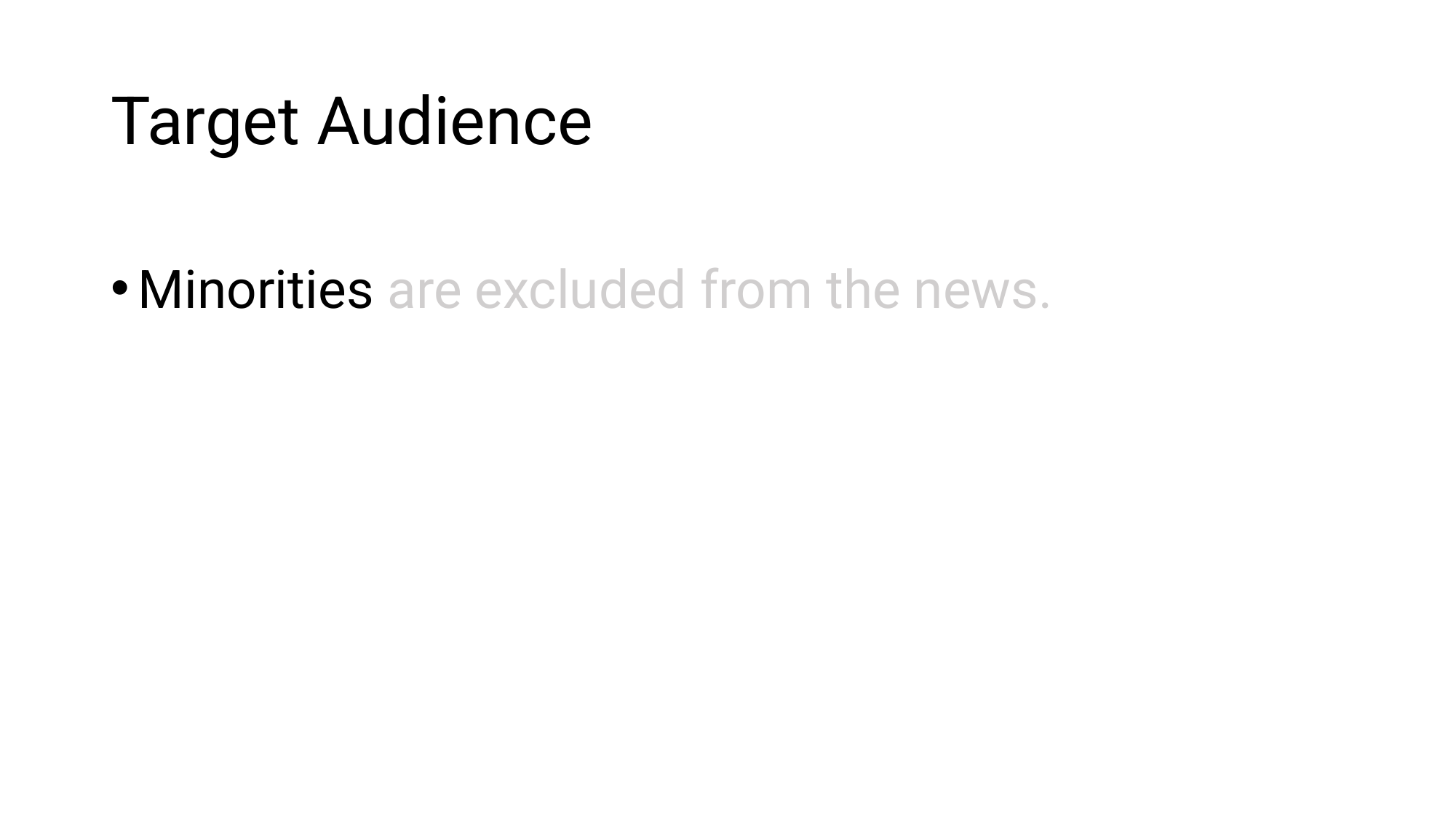

# Target Audience
Minorities are excluded from the news.